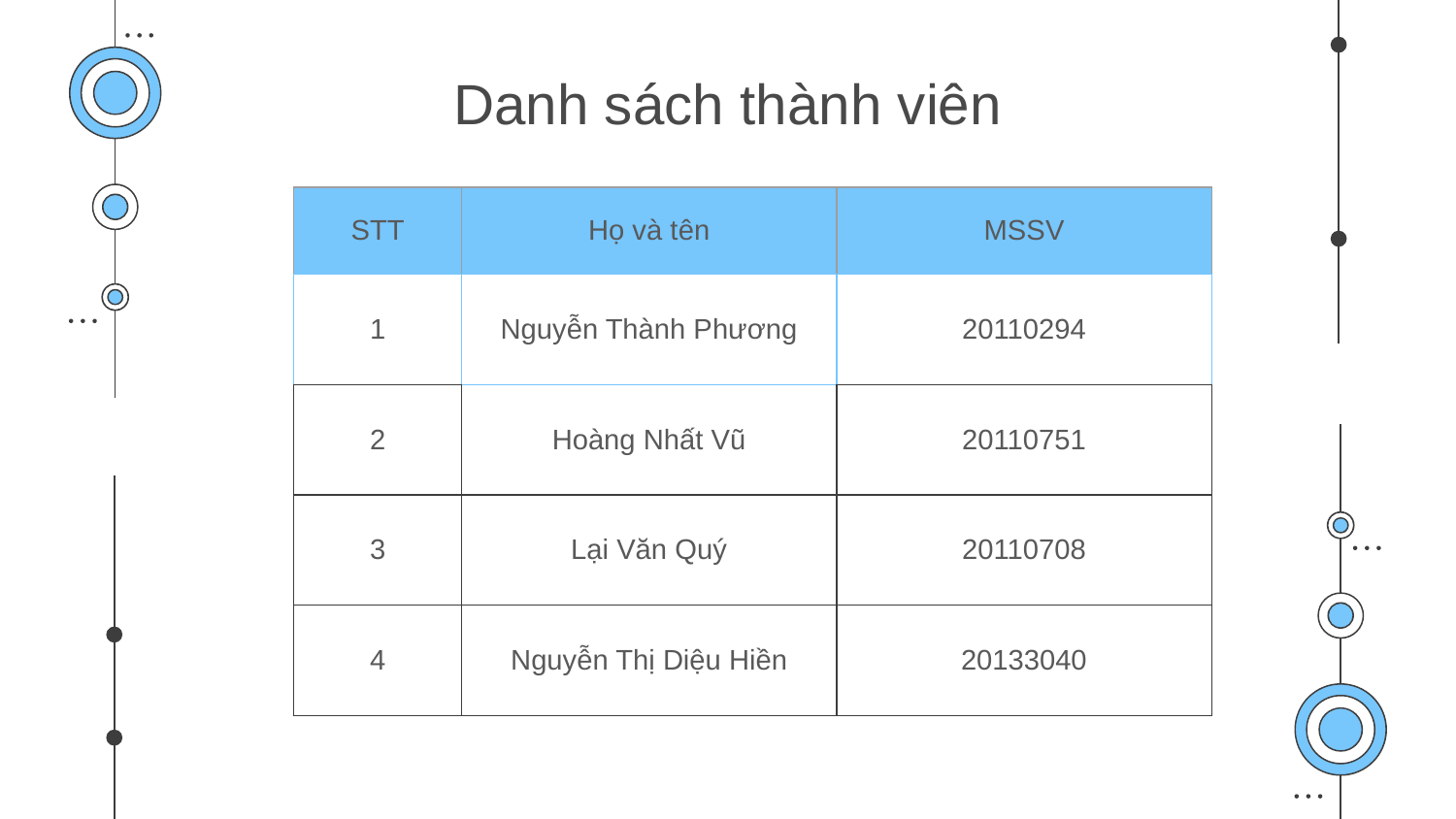

# Danh sách thành viên
| STT | Họ và tên | MSSV |
| --- | --- | --- |
| 1 | Nguyễn Thành Phương | 20110294 |
| 2 | Hoàng Nhất Vũ | 20110751 |
| 3 | Lại Văn Quý | 20110708 |
| 4 | Nguyễn Thị Diệu Hiền | 20133040 |